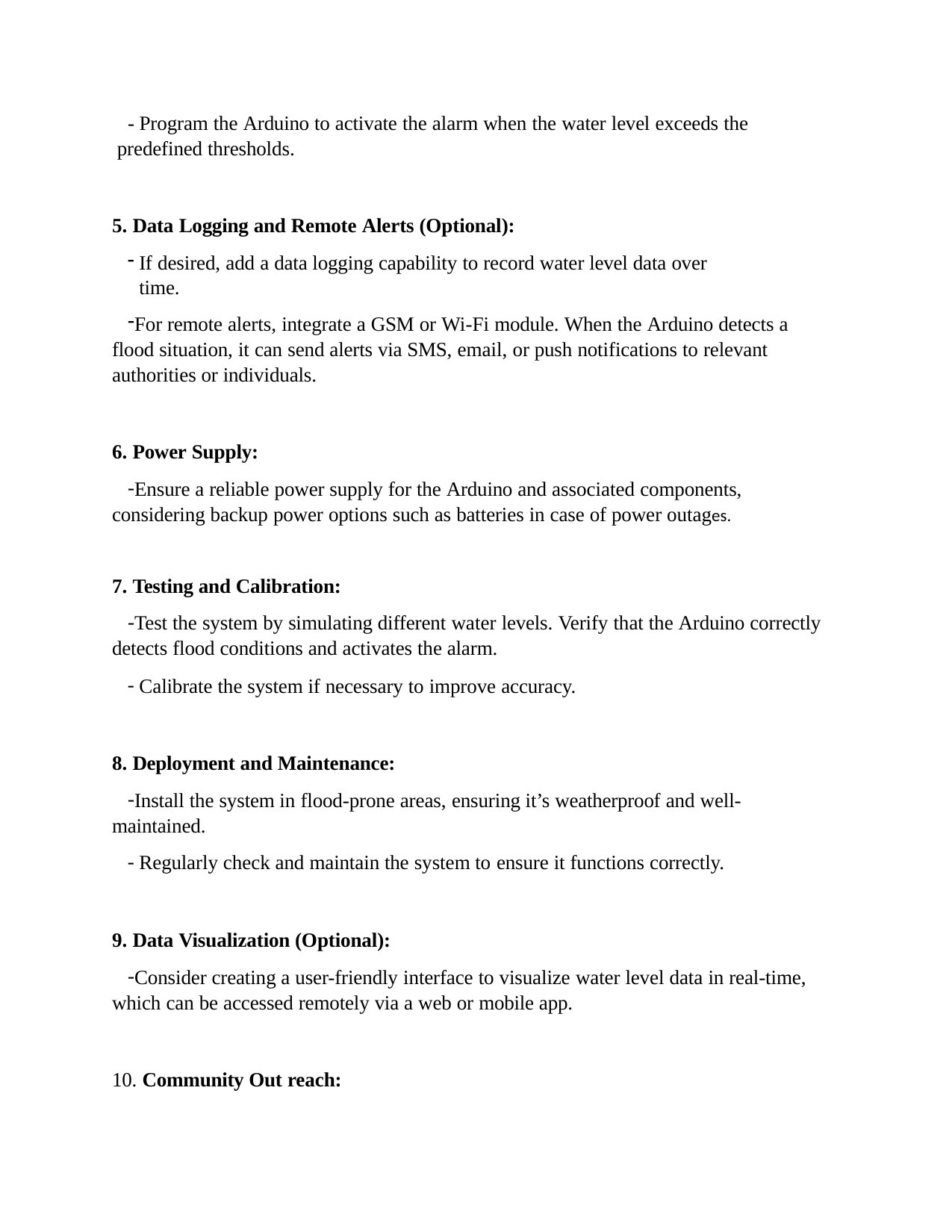

- Program the Arduino to activate the alarm when the water level exceeds the  predefined thresholds.

Data Logging and Remote Alerts (Optional):
If desired, add a data logging capability to record water level data over time.
For remote alerts, integrate a GSM or Wi-Fi module. When the Arduino detects a  flood situation, it can send alerts via SMS, email, or push notifications to relevant  authorities or individuals.

Power Supply:
Ensure a reliable power supply for the Arduino and associated components,  considering backup power options such as batteries in case of power outages.

Testing and Calibration:
Test the system by simulating different water levels. Verify that the Arduino correctly  detects flood conditions and activates the alarm.
Calibrate the system if necessary to improve accuracy.

Deployment and Maintenance:
Install the system in flood-prone areas, ensuring it’s weatherproof and well-  maintained.
Regularly check and maintain the system to ensure it functions correctly.

Data Visualization (Optional):
Consider creating a user-friendly interface to visualize water level data in real-time,  which can be accessed remotely via a web or mobile app.

10. Community Out reach: